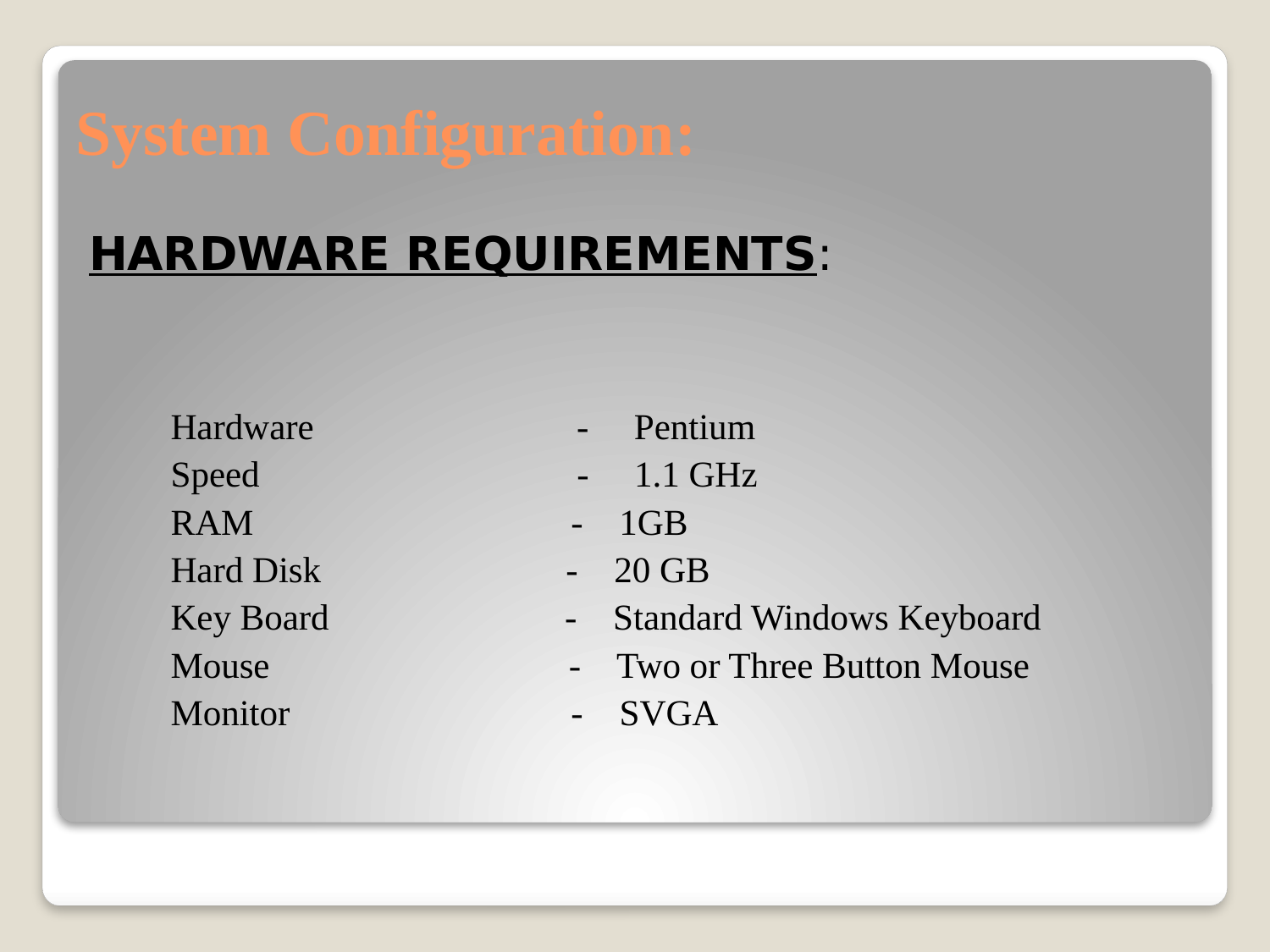

# System Configuration:
HARDWARE REQUIREMENTS:

         Hardware                             -     Pentium
         Speed                                   -     1.1 GHz
         RAM                                   -    1GB
         Hard Disk                           -    20 GB
         Key Board                          -    Standard Windows Keyboard
         Mouse                                 -    Two or Three Button Mouse
         Monitor                               -    SVGA